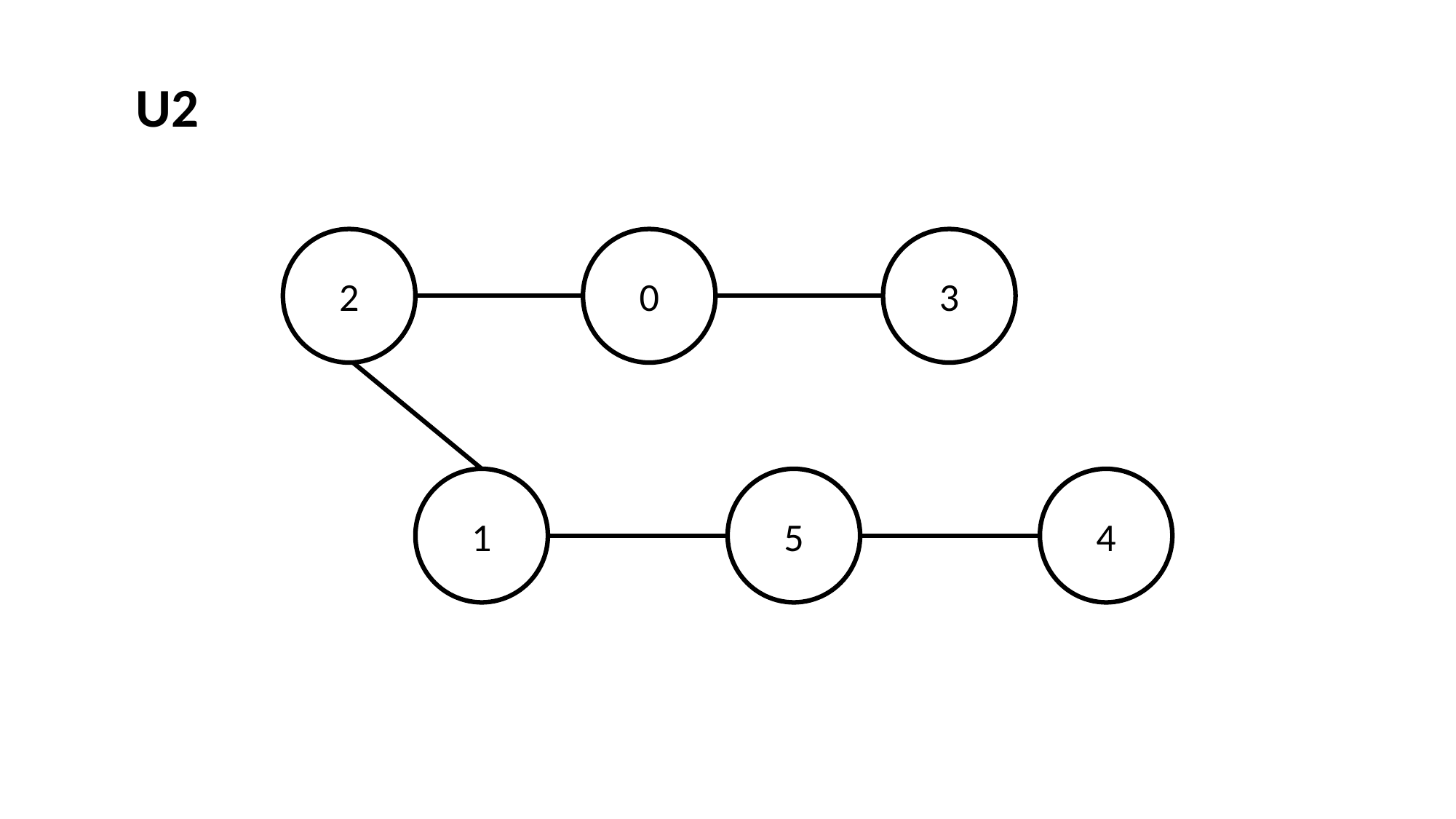

U2
2
0
3
1
5
4